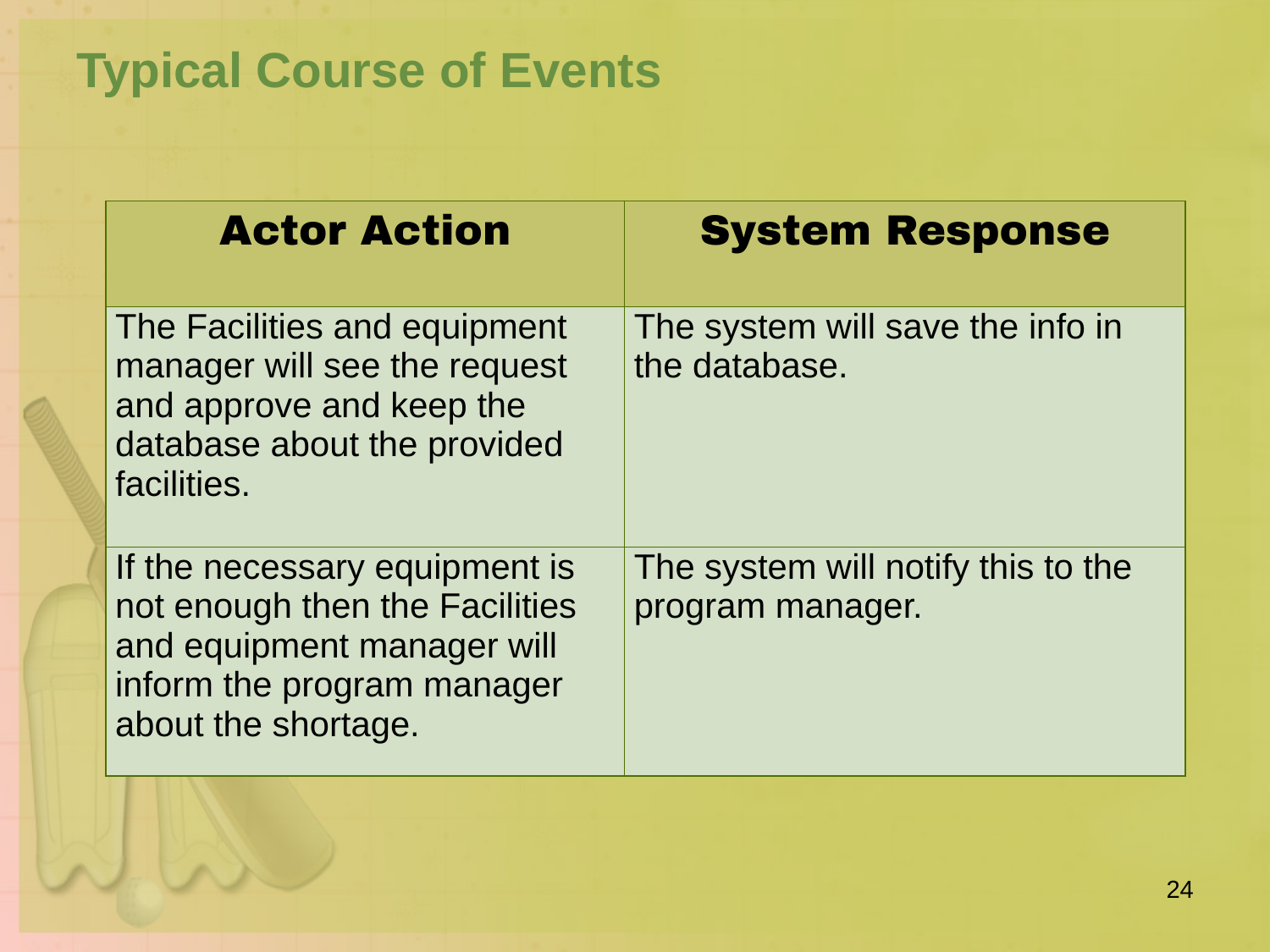

Typical Course of Events
| Actor Action | System Response |
| --- | --- |
| The Facilities and equipment manager will see the request and approve and keep the database about the provided facilities. | The system will save the info in the database. |
| If the necessary equipment is not enough then the Facilities and equipment manager will inform the program manager about the shortage. | The system will notify this to the program manager. |
24